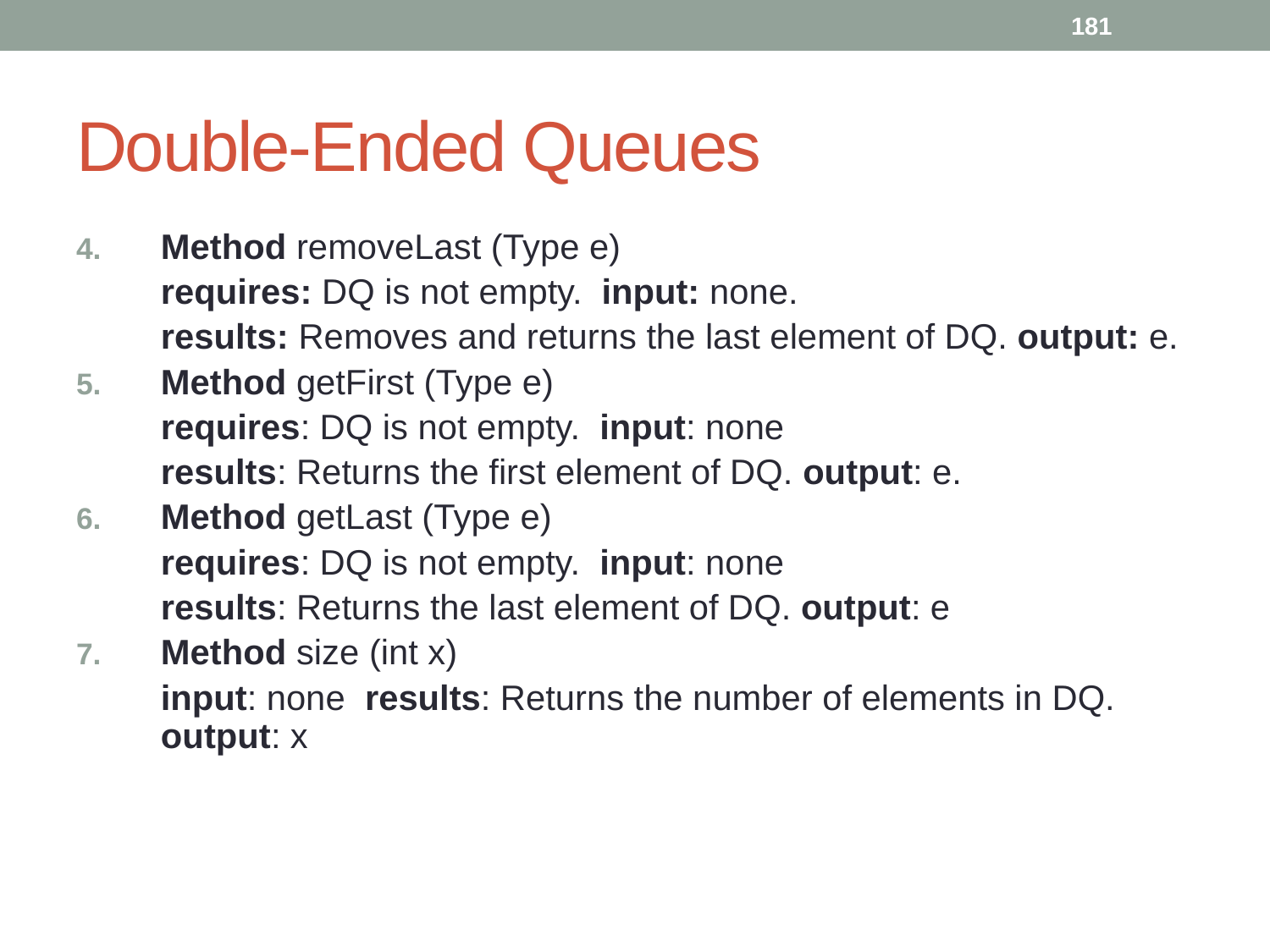

181
# Double-Ended Queues
Method removeLast (Type e)
	requires: DQ is not empty.  input: none.
	results: Removes and returns the last element of DQ. output: e.
Method getFirst (Type e)
	requires: DQ is not empty.  input: none
	results: Returns the first element of DQ. output: e.
Method getLast (Type e)
	requires: DQ is not empty.  input: none
	results: Returns the last element of DQ. output: e
Method size (int x)
	input: none  results: Returns the number of elements in DQ. output: x